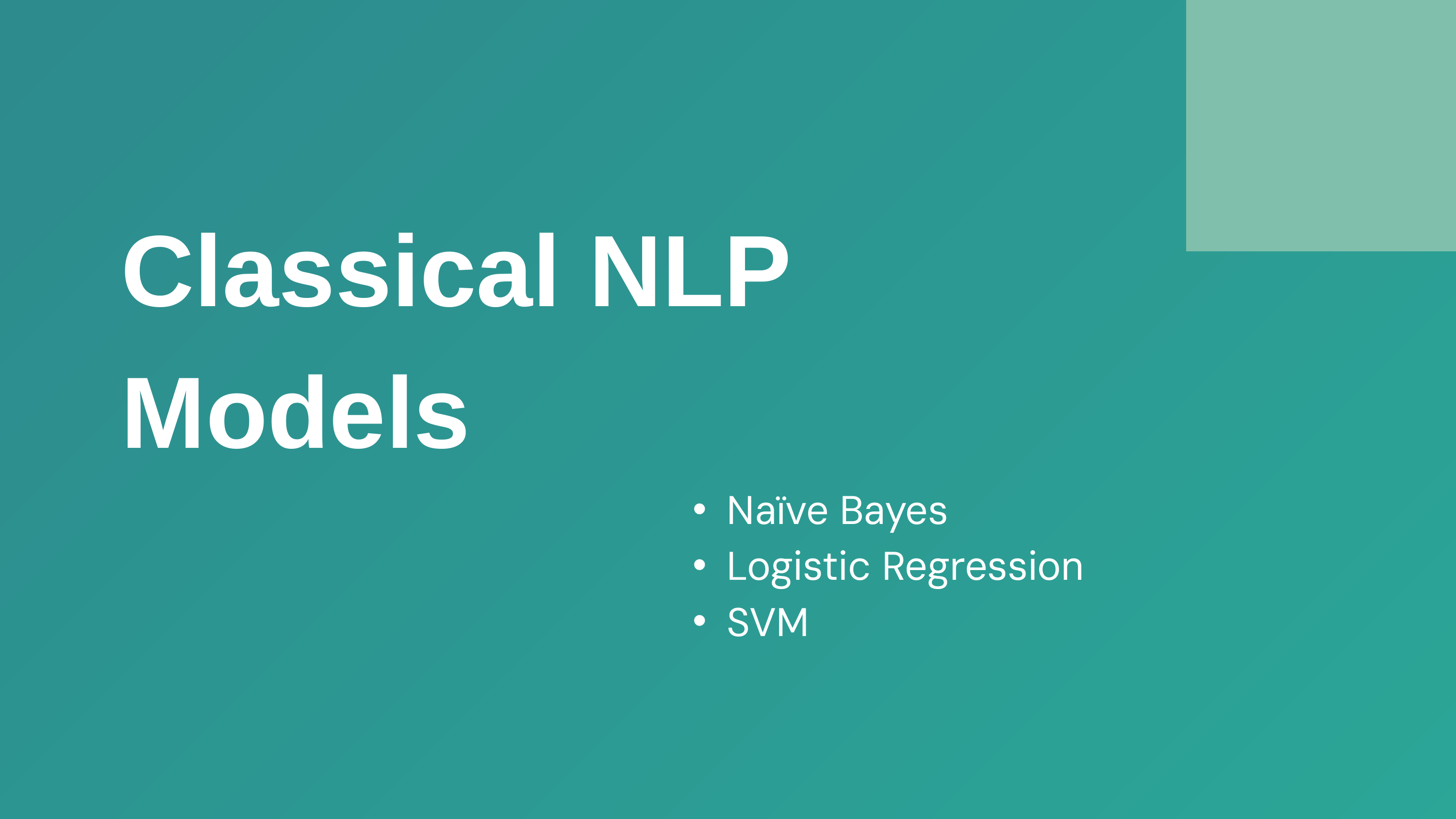

Classical NLP Models
Naïve Bayes
Logistic Regression
SVM